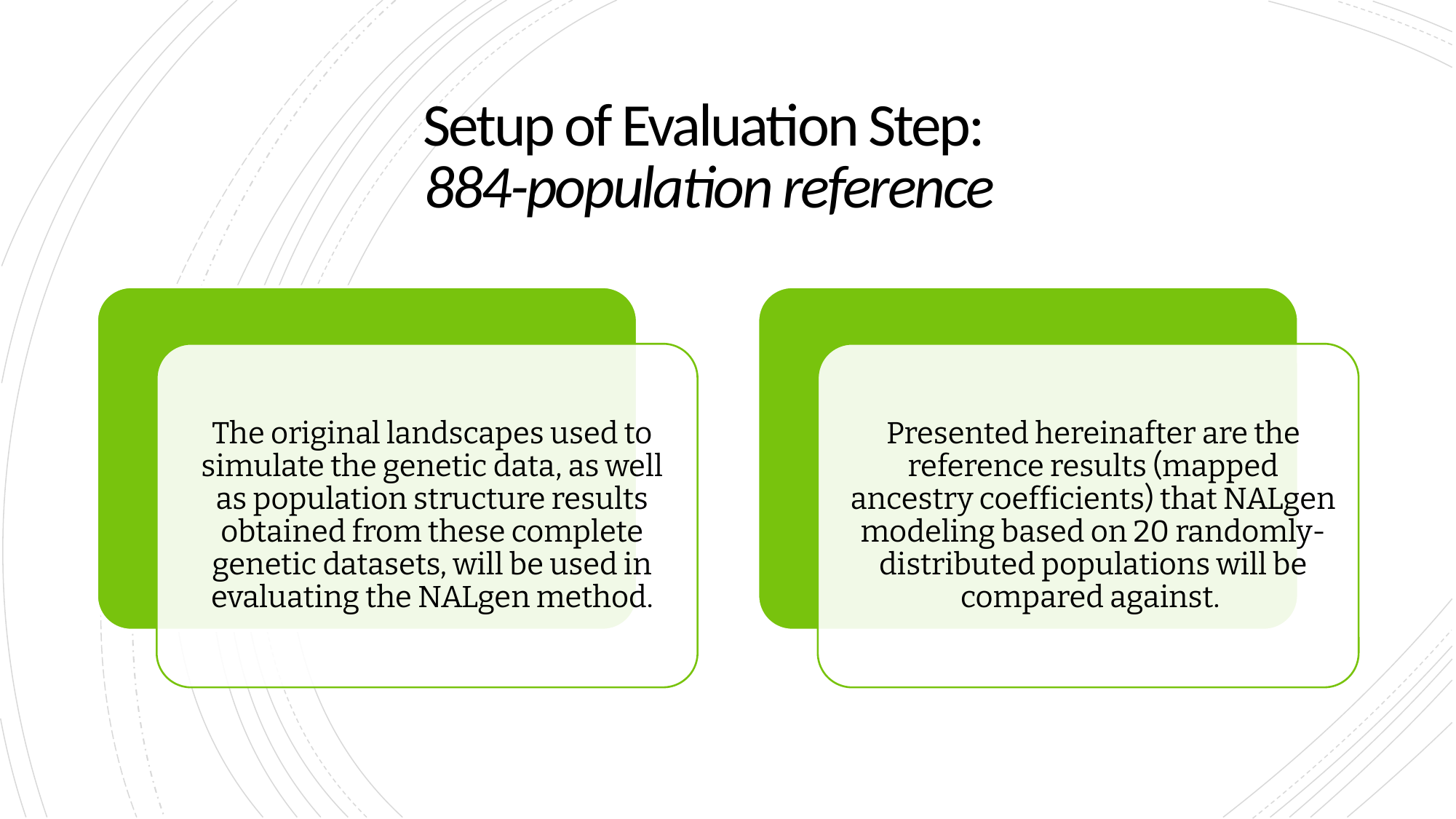

Setup of Evaluation Step:
884-population reference

The original landscapes used to simulate the genetic data, as well as population structure results obtained from these complete genetic datasets, will be used in evaluating the NALgen method.
Presented hereinafter are the reference results (mapped ancestry coefficients) that NALgen modeling based on 20 randomly-distributed populations will be compared against.